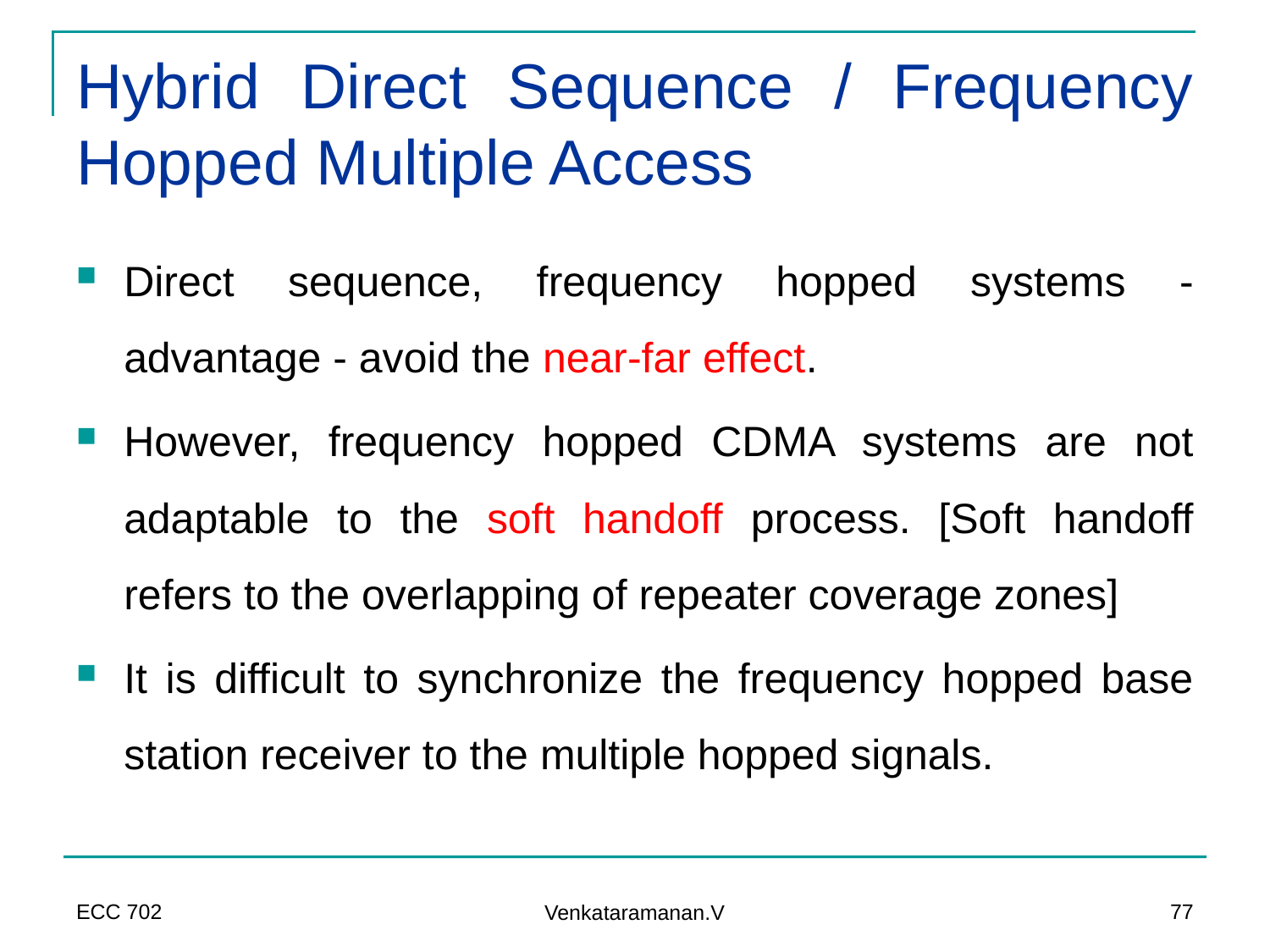

# Hybrid Direct Sequence / Frequency Hopped Multiple Access
Direct sequence, frequency hopped systems - advantage - avoid the near-far effect.
However, frequency hopped CDMA systems are not adaptable to the soft handoff process. [Soft handoff refers to the overlapping of repeater coverage zones]
It is difficult to synchronize the frequency hopped base station receiver to the multiple hopped signals.
ECC 702
77
Venkataramanan.V